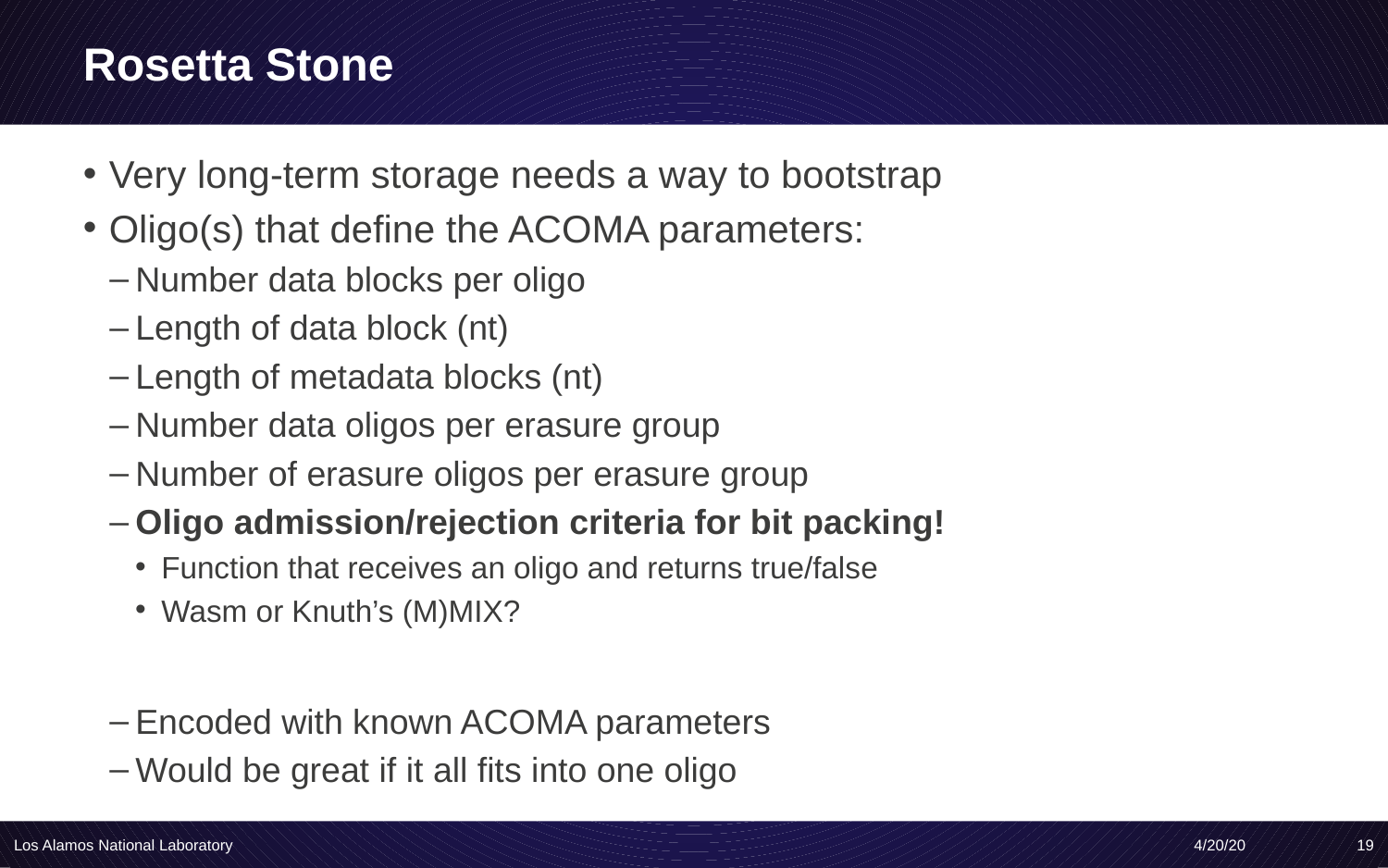

# Rosetta Stone
Very long-term storage needs a way to bootstrap
Oligo(s) that define the ACOMA parameters:
Number data blocks per oligo
Length of data block (nt)
Length of metadata blocks (nt)
Number data oligos per erasure group
Number of erasure oligos per erasure group
Oligo admission/rejection criteria for bit packing!
Function that receives an oligo and returns true/false
Wasm or Knuth’s (M)MIX?

Encoded with known ACOMA parameters
Would be great if it all fits into one oligo

Los Alamos National Laboratory
4/20/20
19